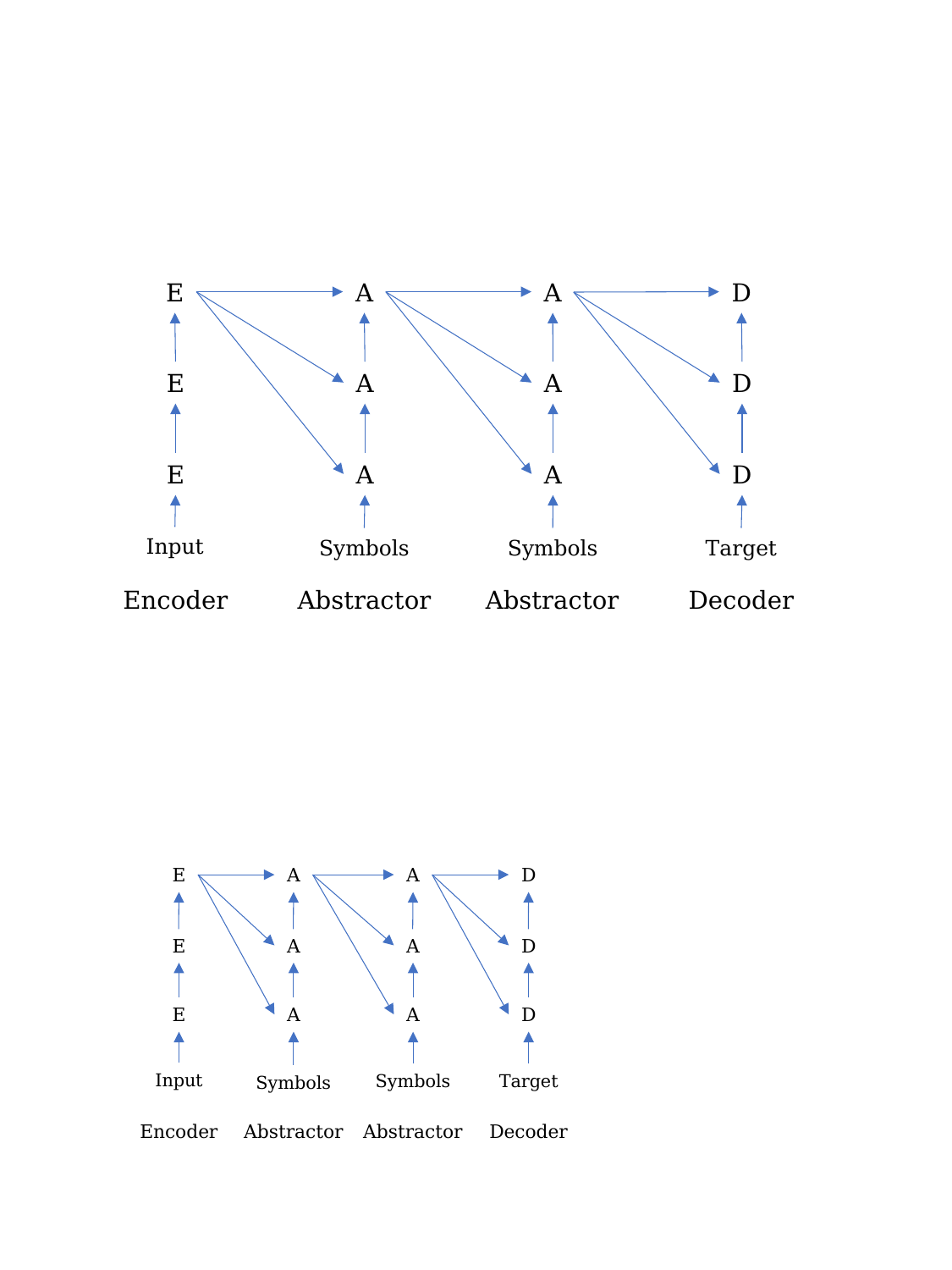

E
A
A
D
E
A
A
D
E
D
A
A
Input
Target
Symbols
Symbols
Encoder
Abstractor
Abstractor
Decoder
A
D
A
E
A
D
A
E
D
E
A
A
Input
Target
Symbols
Symbols
Encoder
Abstractor
Abstractor
Decoder